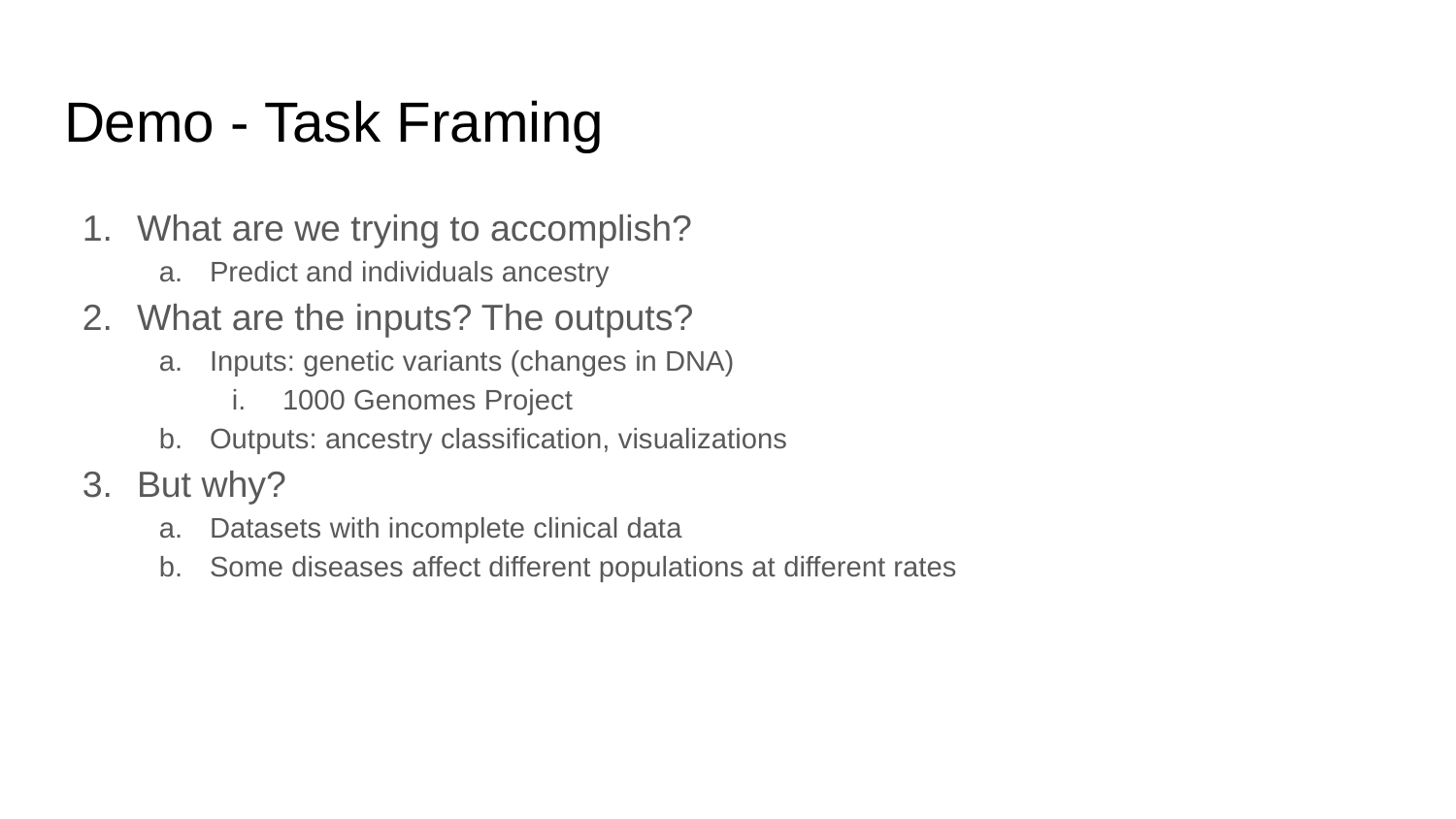

# Demo - Task Framing
What are we trying to accomplish?
Predict and individuals ancestry
What are the inputs? The outputs?
Inputs: genetic variants (changes in DNA)
1000 Genomes Project
Outputs: ancestry classification, visualizations
But why?
Datasets with incomplete clinical data
Some diseases affect different populations at different rates